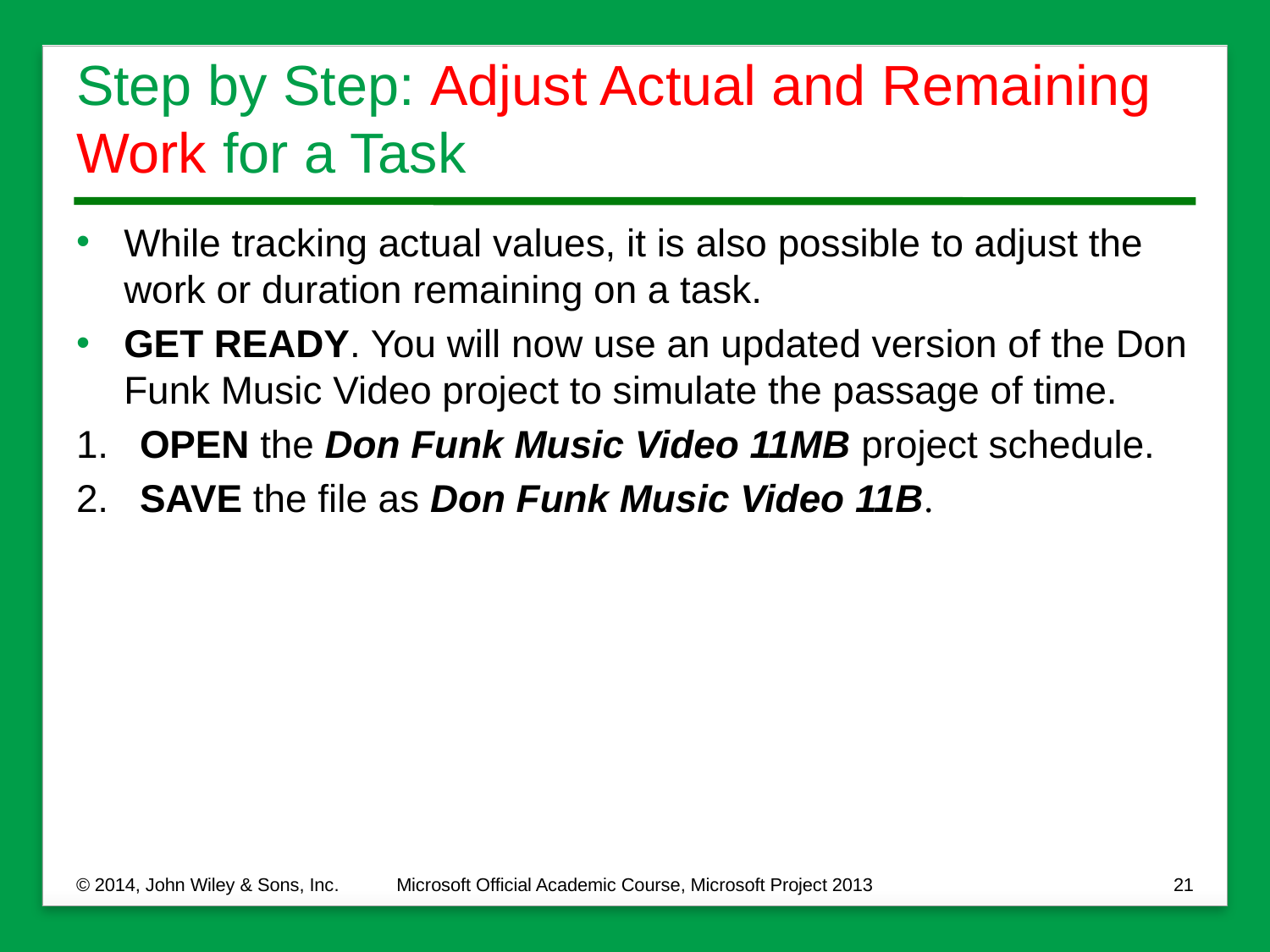

# Step by Step: Adjust Actual and Remaining Work for a Task
While tracking actual values, it is also possible to adjust the work or duration remaining on a task.
GET READY. You will now use an updated version of the Don Funk Music Video project to simulate the passage of time.
1.	OPEN the Don Funk Music Video 11MB project schedule.
2.	SAVE the file as Don Funk Music Video 11B.
© 2014, John Wiley & Sons, Inc.
Microsoft Official Academic Course, Microsoft Project 2013
21